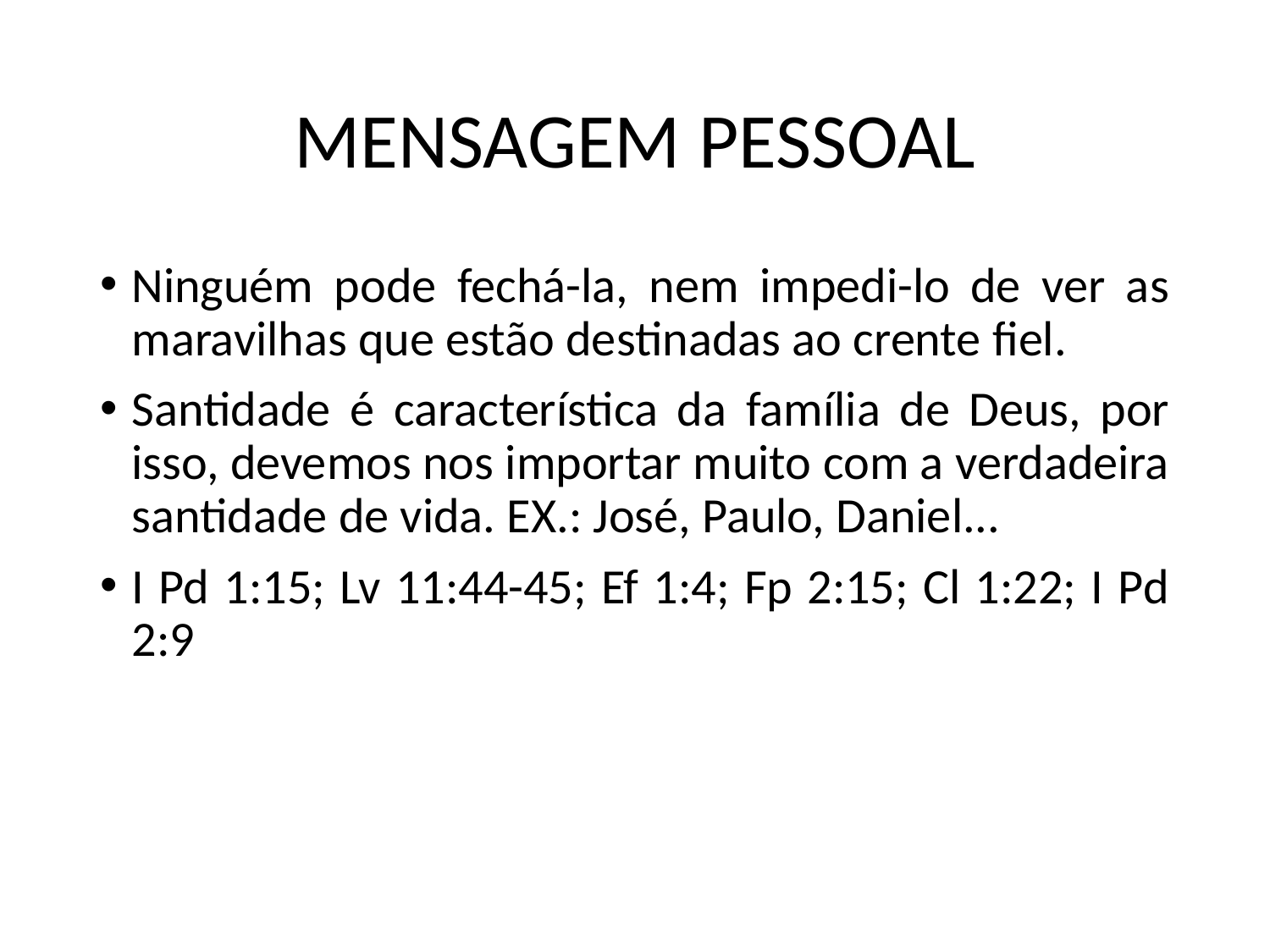

# MENSAGEM PESSOAL
Ninguém pode fechá-la, nem impedi-lo de ver as maravilhas que estão destinadas ao crente fiel.
Santidade é característica da família de Deus, por isso, devemos nos importar muito com a verdadeira santidade de vida. EX.: José, Paulo, Daniel...
I Pd 1:15; Lv 11:44-45; Ef 1:4; Fp 2:15; Cl 1:22; I Pd 2:9